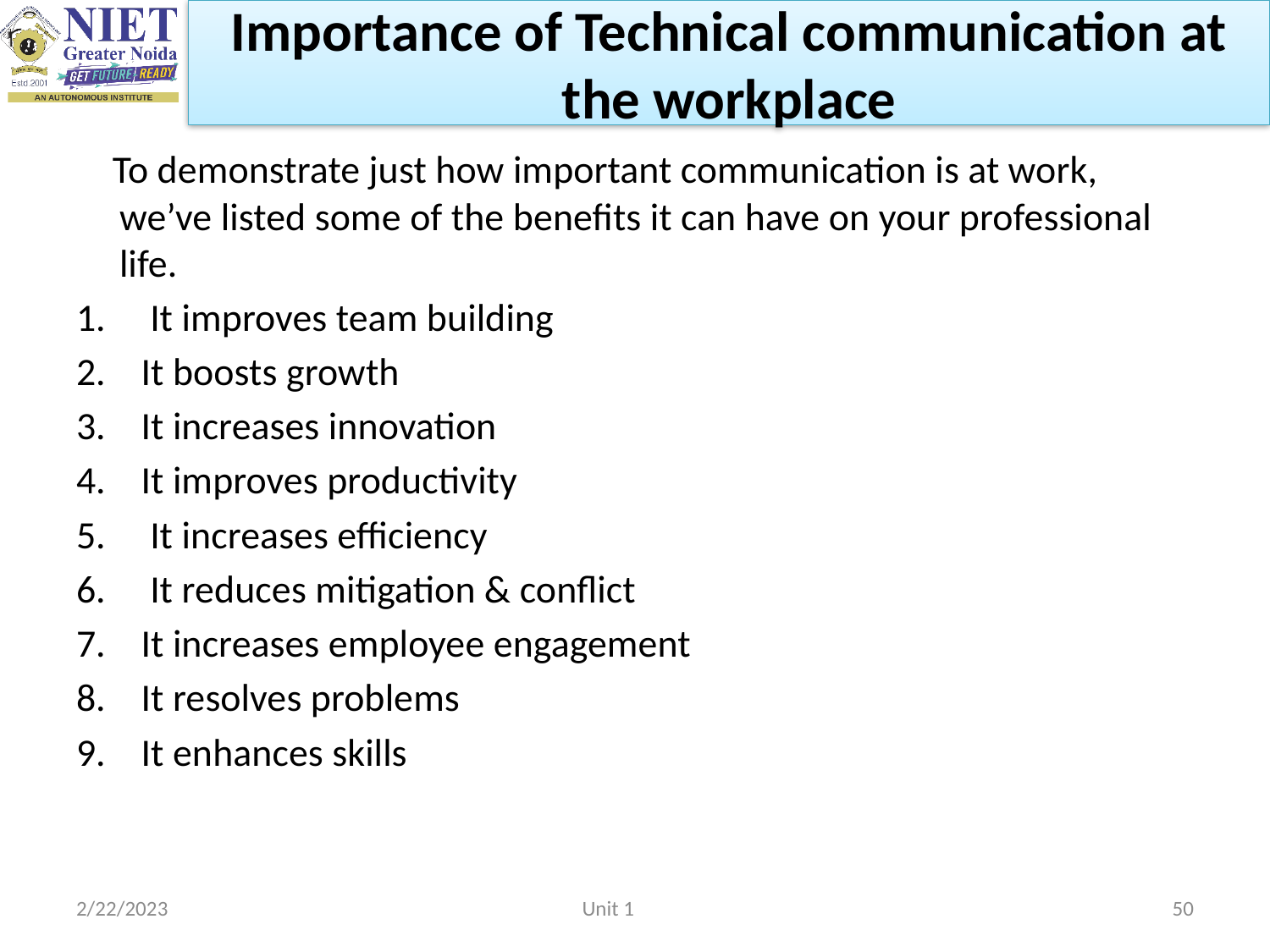

# Importance of Technical communication at the workplace
    To demonstrate just how important communication is at work, we’ve listed some of the benefits it can have on your professional life.
 It improves team building
It boosts growth
It increases innovation
It improves productivity
 It increases efficiency
 It reduces mitigation & conflict
It increases employee engagement
It resolves problems
It enhances skills

2/22/2023
Unit 1
50